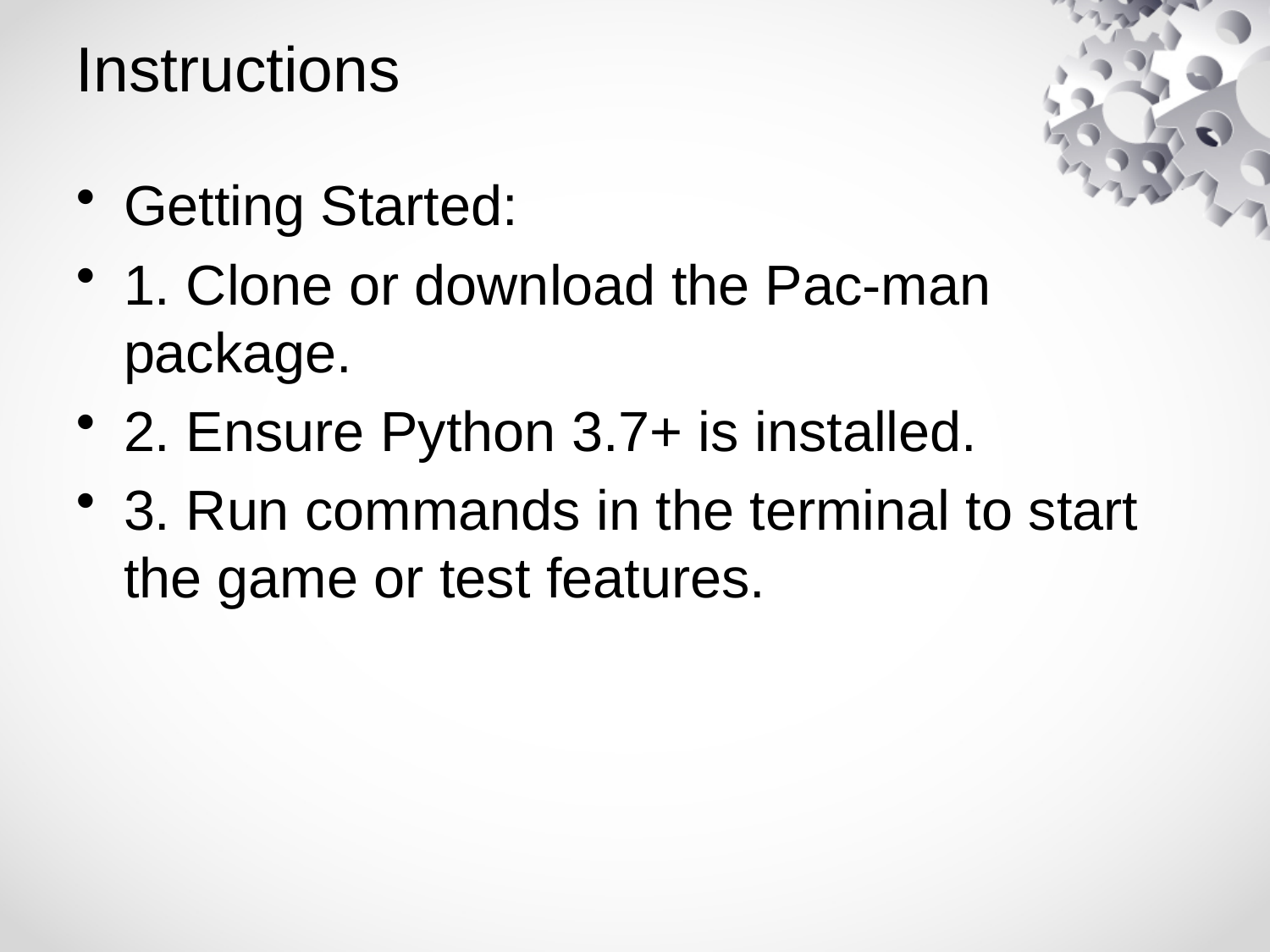

# Instructions
Getting Started:
1. Clone or download the Pac-man package.
2. Ensure Python 3.7+ is installed.
3. Run commands in the terminal to start the game or test features.